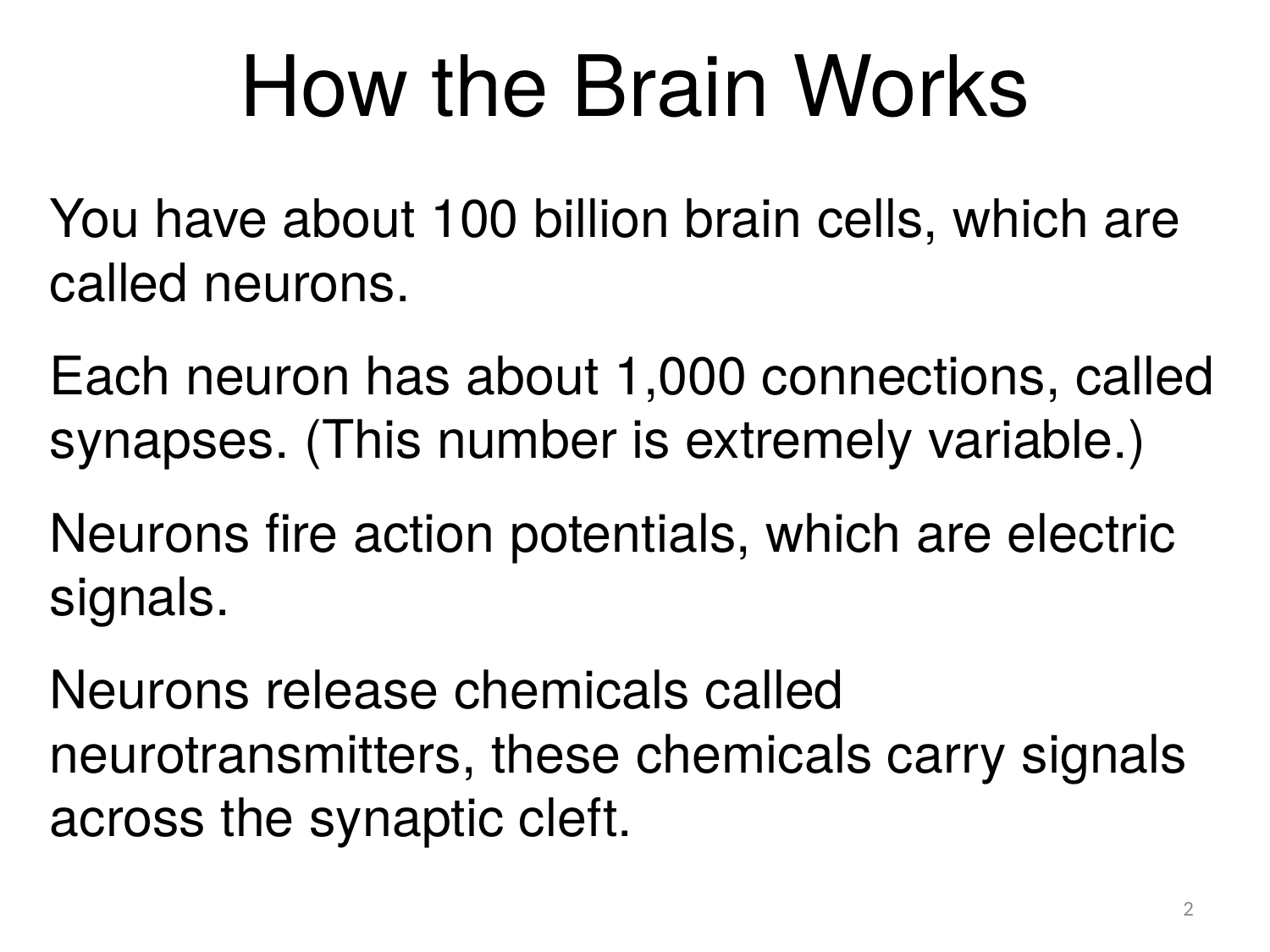

How the Brain Works
You have about 100 billion brain cells, which are called neurons.
Each neuron has about 1,000 connections, called synapses. (This number is extremely variable.)
Neurons fire action potentials, which are electric signals.
Neurons release chemicals called neurotransmitters, these chemicals carry signals across the synaptic cleft.
2